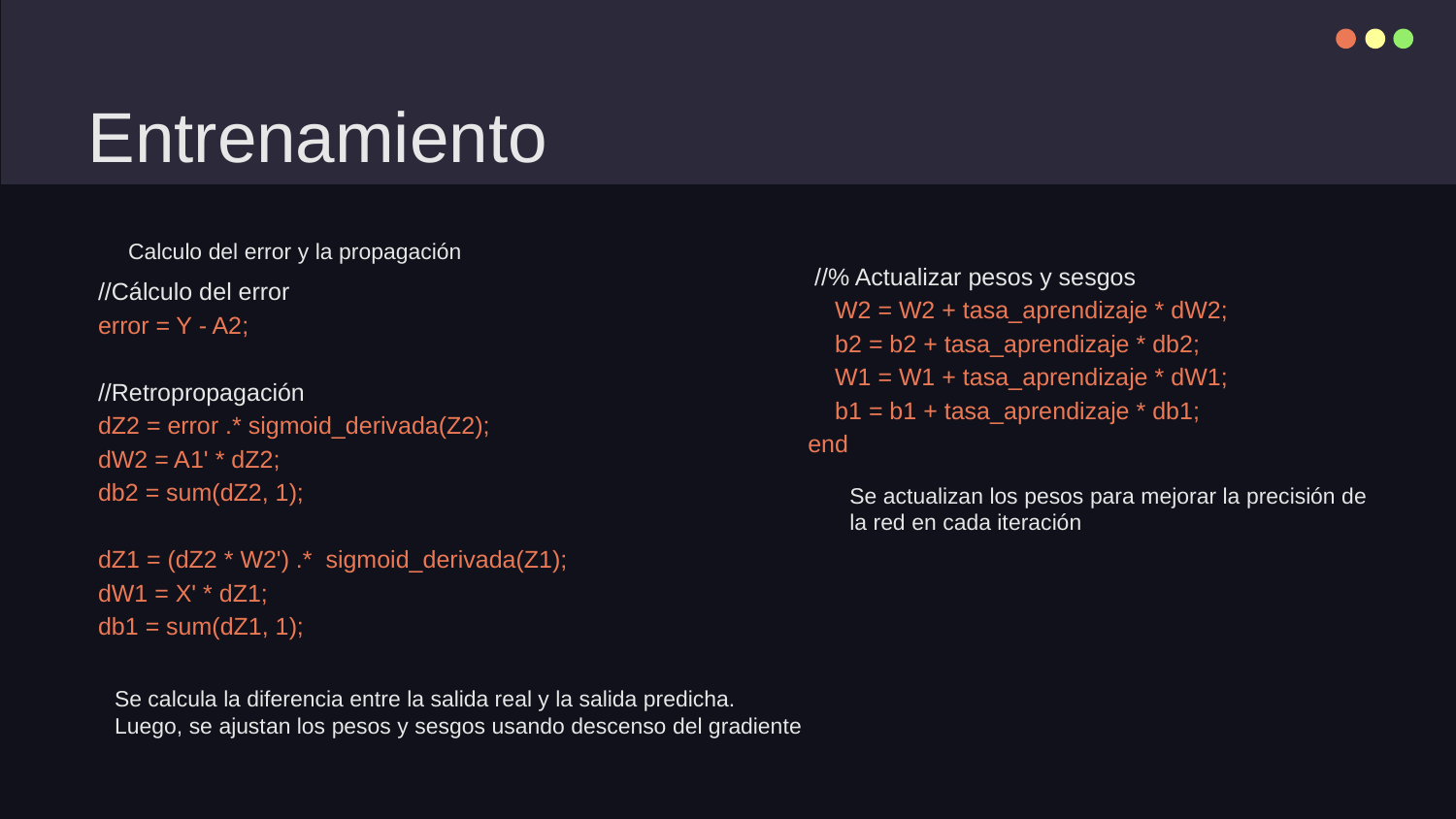

# Entrenamiento

 //% Actualizar pesos y sesgos
    W2 = W2 + tasa_aprendizaje * dW2;
    b2 = b2 + tasa_aprendizaje * db2;
    W1 = W1 + tasa_aprendizaje * dW1;
    b1 = b1 + tasa_aprendizaje * db1;
end
Calculo del error y la propagación

    //Cálculo del error
    error = Y - A2;

    //Retropropagación
    dZ2 = error .* sigmoid_derivada(Z2);
    dW2 = A1' * dZ2;
    db2 = sum(dZ2, 1);

    dZ1 = (dZ2 * W2') .*  sigmoid_derivada(Z1);
    dW1 = X' * dZ1;
    db1 = sum(dZ1, 1);
Se actualizan los pesos para mejorar la precisión de la red en cada iteración
Se calcula la diferencia entre la salida real y la salida predicha. Luego, se ajustan los pesos y sesgos usando descenso del gradiente